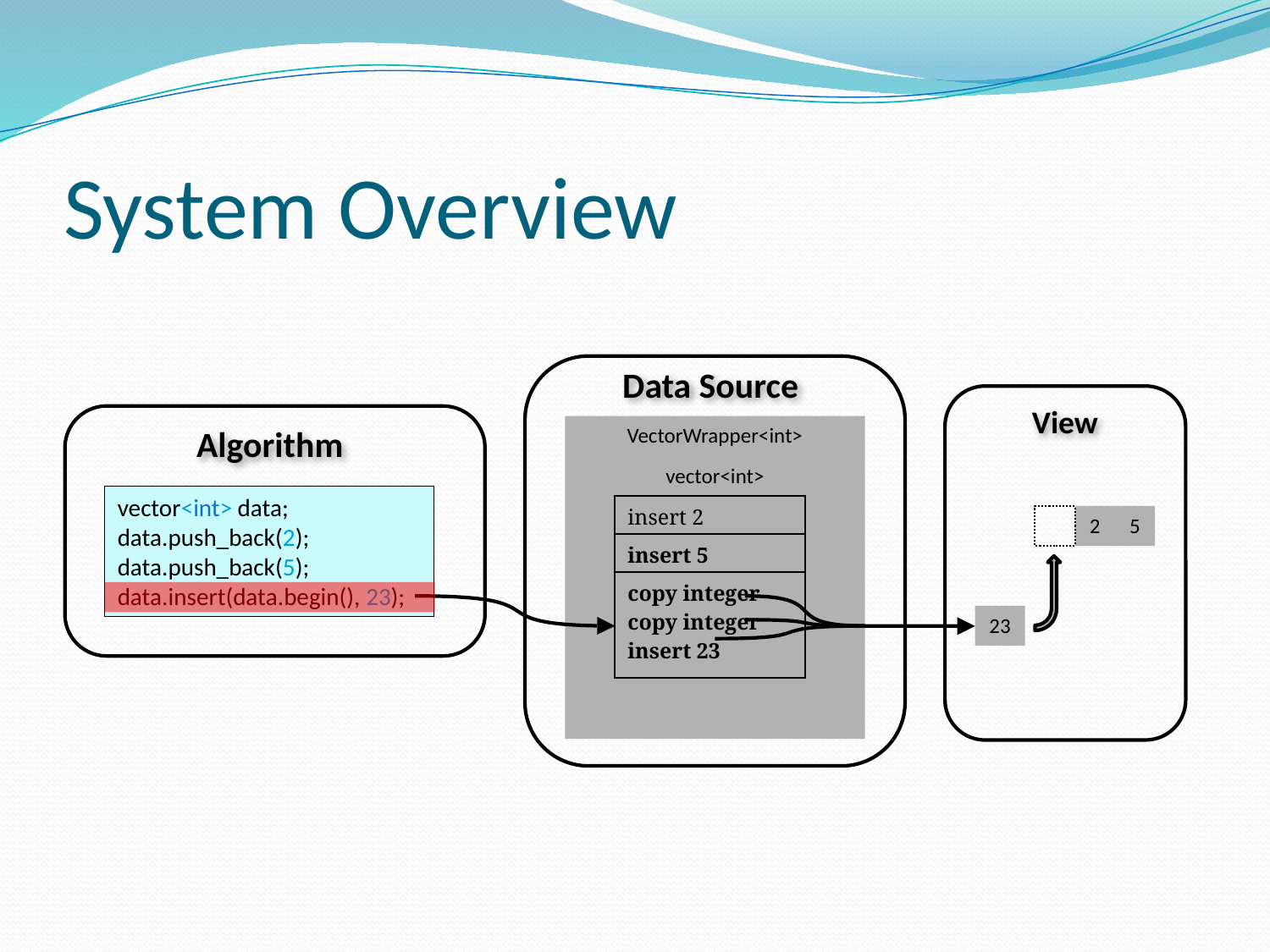

# System Overview

Data Source

View

Algorithm
VectorWrapper<int>
vector<int>
vector<int> data;
data.push_back(2);
data.push_back(5);
data.insert(data.begin(), 23);
| insert 2 |
| --- |
| insert 5 |
| copy integer copy integer insert 23 |

2
5

23